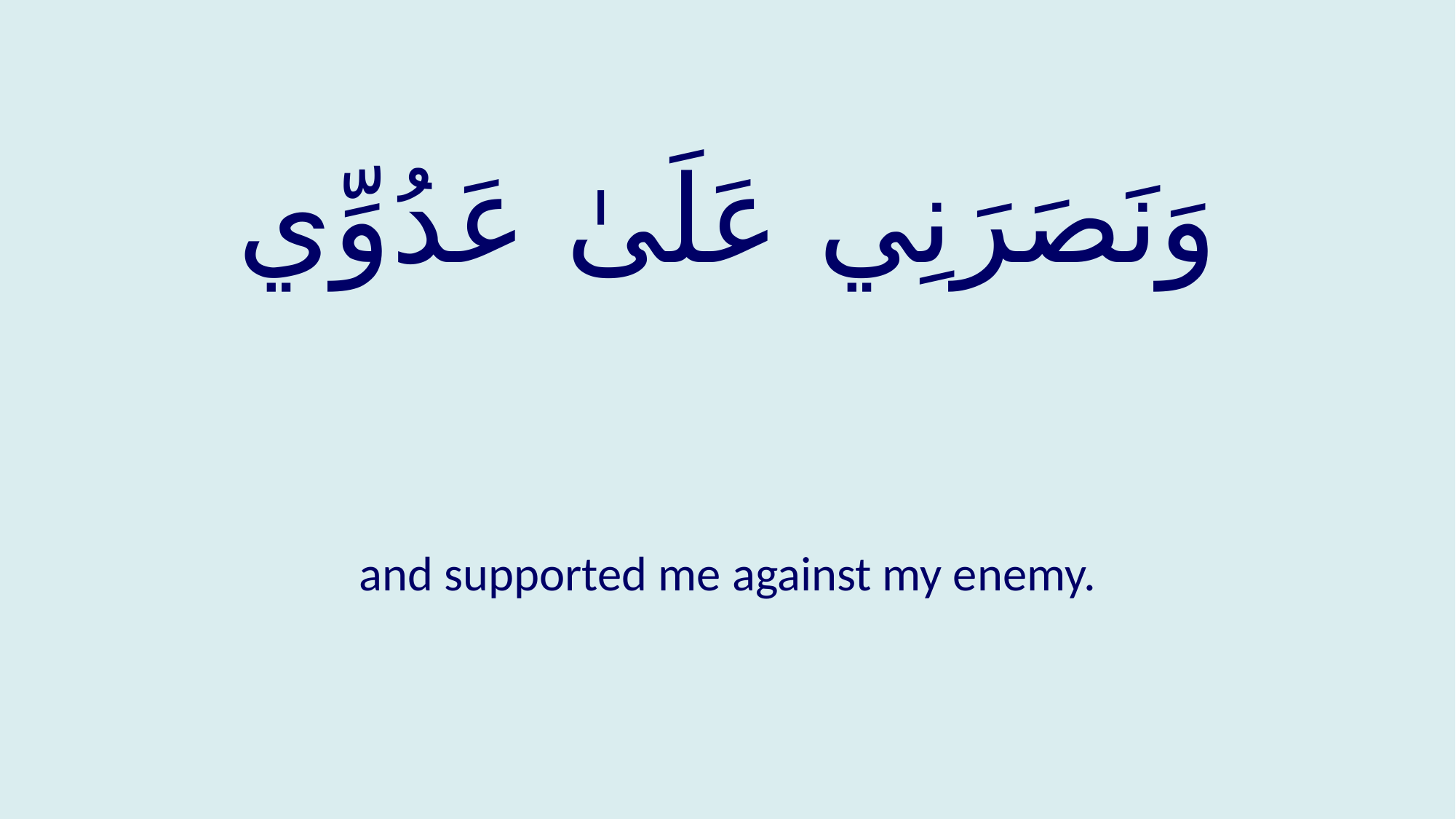

# وَنَصَرَنِي عَلَىٰ عَدُوِّي
and supported me against my enemy.